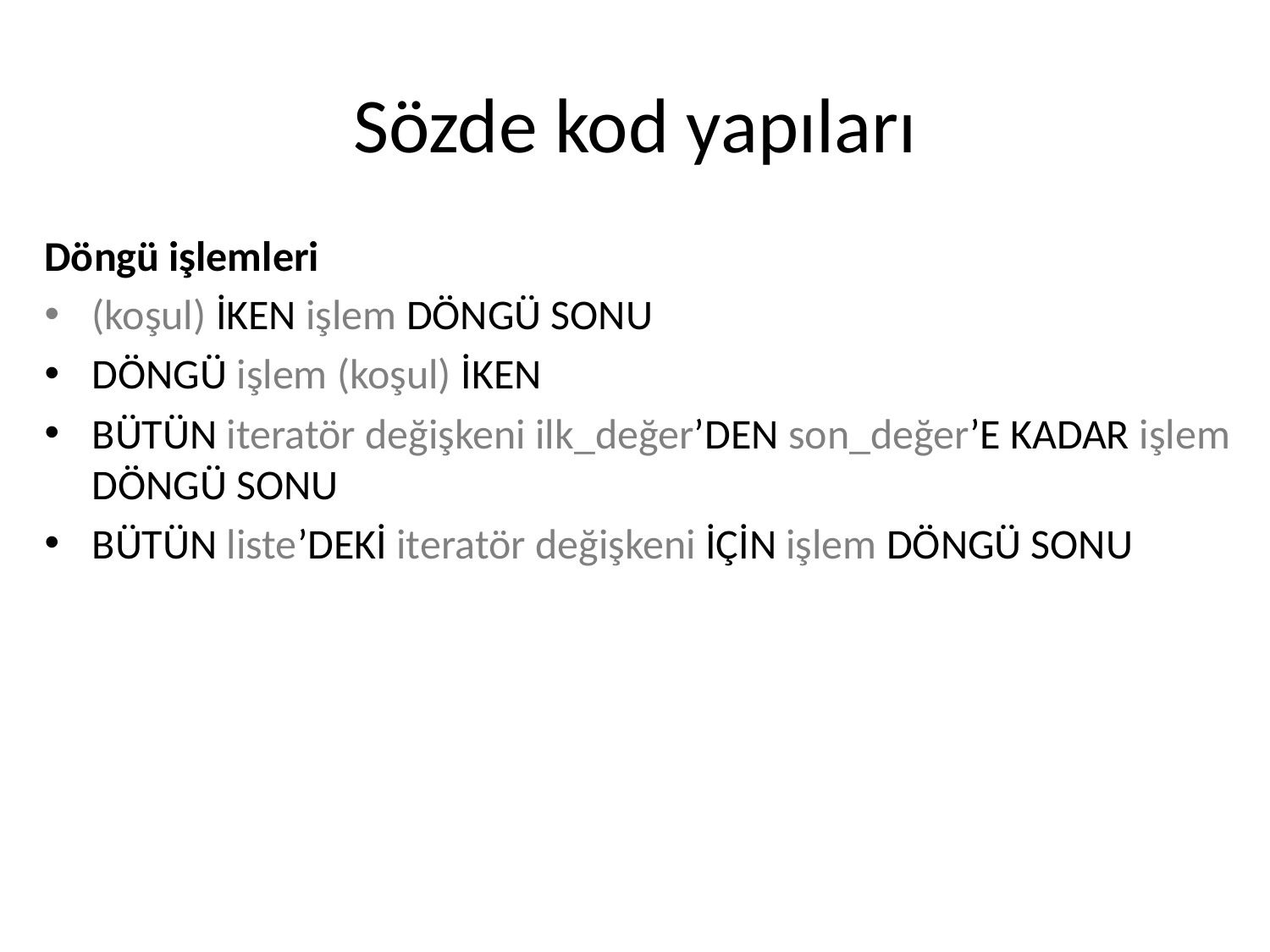

# Sözde kod yapıları
Döngü işlemleri
(koşul) İKEN işlem DÖNGÜ SONU
DÖNGÜ işlem (koşul) İKEN
BÜTÜN iteratör değişkeni ilk_değer’DEN son_değer’E KADAR işlem DÖNGÜ SONU
BÜTÜN liste’DEKİ iteratör değişkeni İÇİN işlem DÖNGÜ SONU